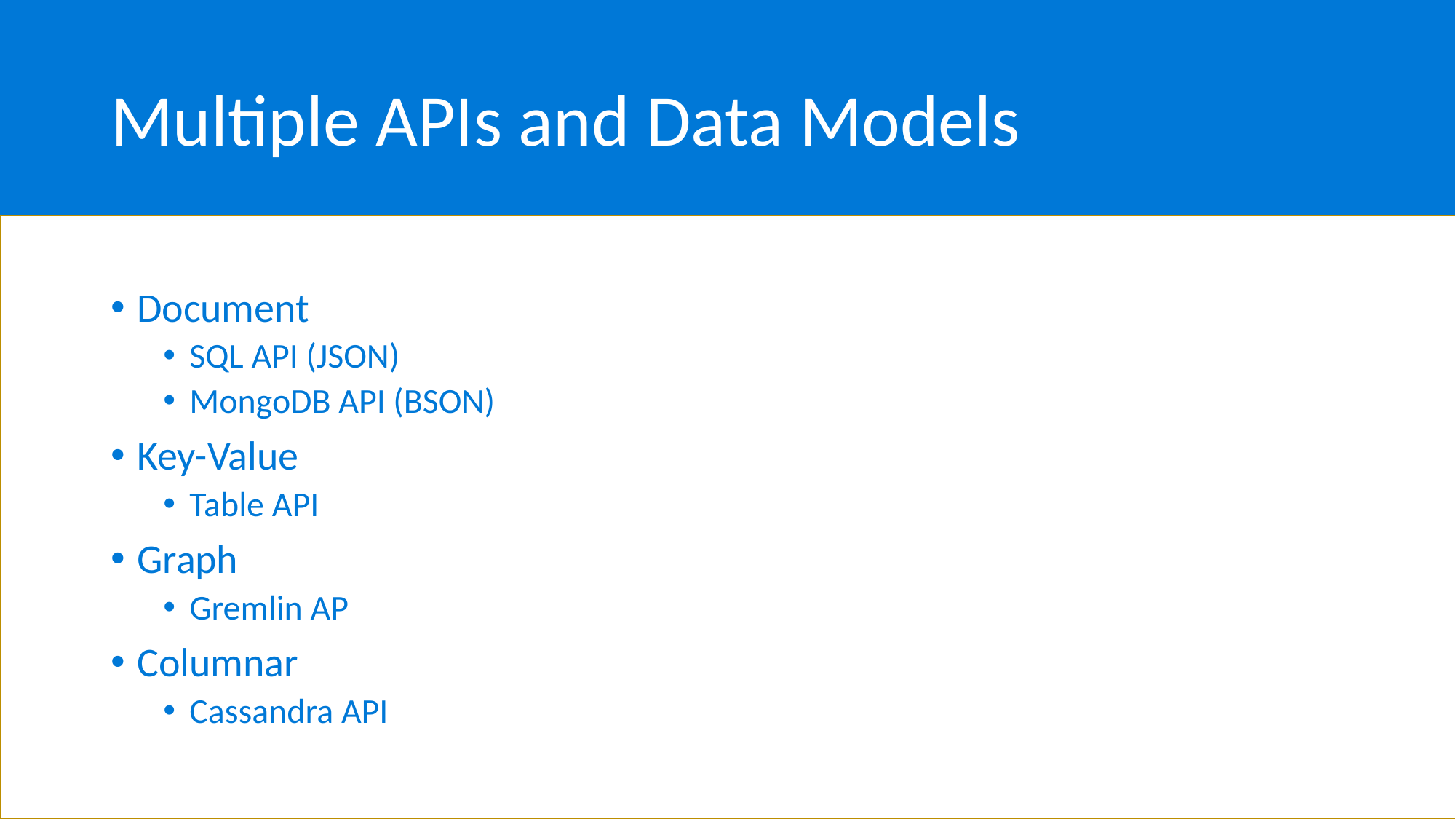

# Multiple APIs and Data Models

Document
SQL API (JSON)
MongoDB API (BSON)
Key-Value
Table API
Graph
Gremlin AP
Columnar
Cassandra API